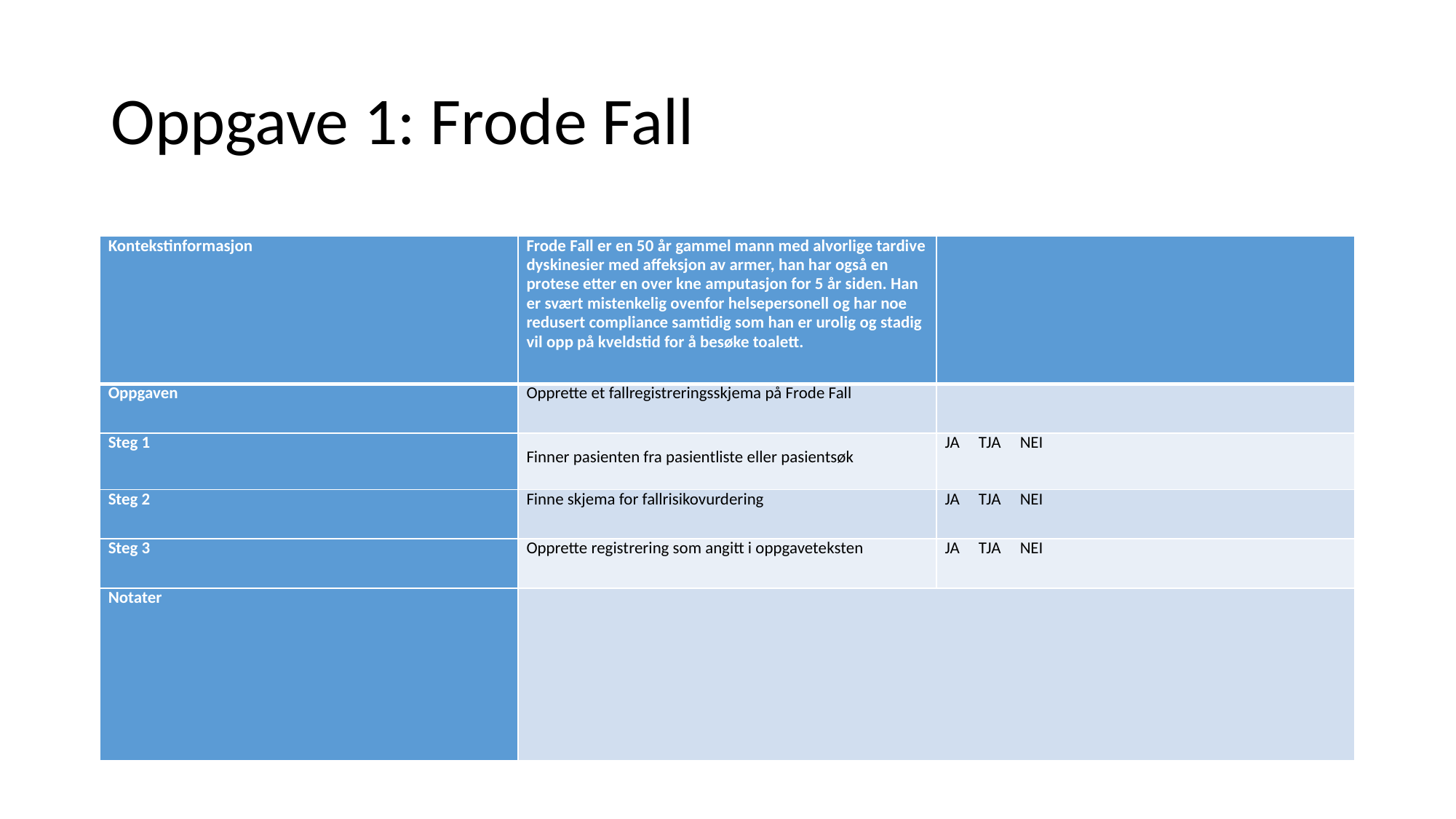

# Oppgave 1: Frode Fall
| Kontekstinformasjon | Frode Fall er en 50 år gammel mann med alvorlige tardive dyskinesier med affeksjon av armer, han har også en protese etter en over kne amputasjon for 5 år siden. Han er svært mistenkelig ovenfor helsepersonell og har noe redusert compliance samtidig som han er urolig og stadig vil opp på kveldstid for å besøke toalett. |  |
| --- | --- | --- |
| Oppgaven | Opprette et fallregistreringsskjema på Frode Fall |  |
| Steg 1 | Finner pasienten fra pasientliste eller pasientsøk | JA TJA NEI |
| Steg 2 | Finne skjema for fallrisikovurdering | JA TJA NEI |
| Steg 3 | Opprette registrering som angitt i oppgaveteksten | JA TJA NEI |
| Notater |  |  |